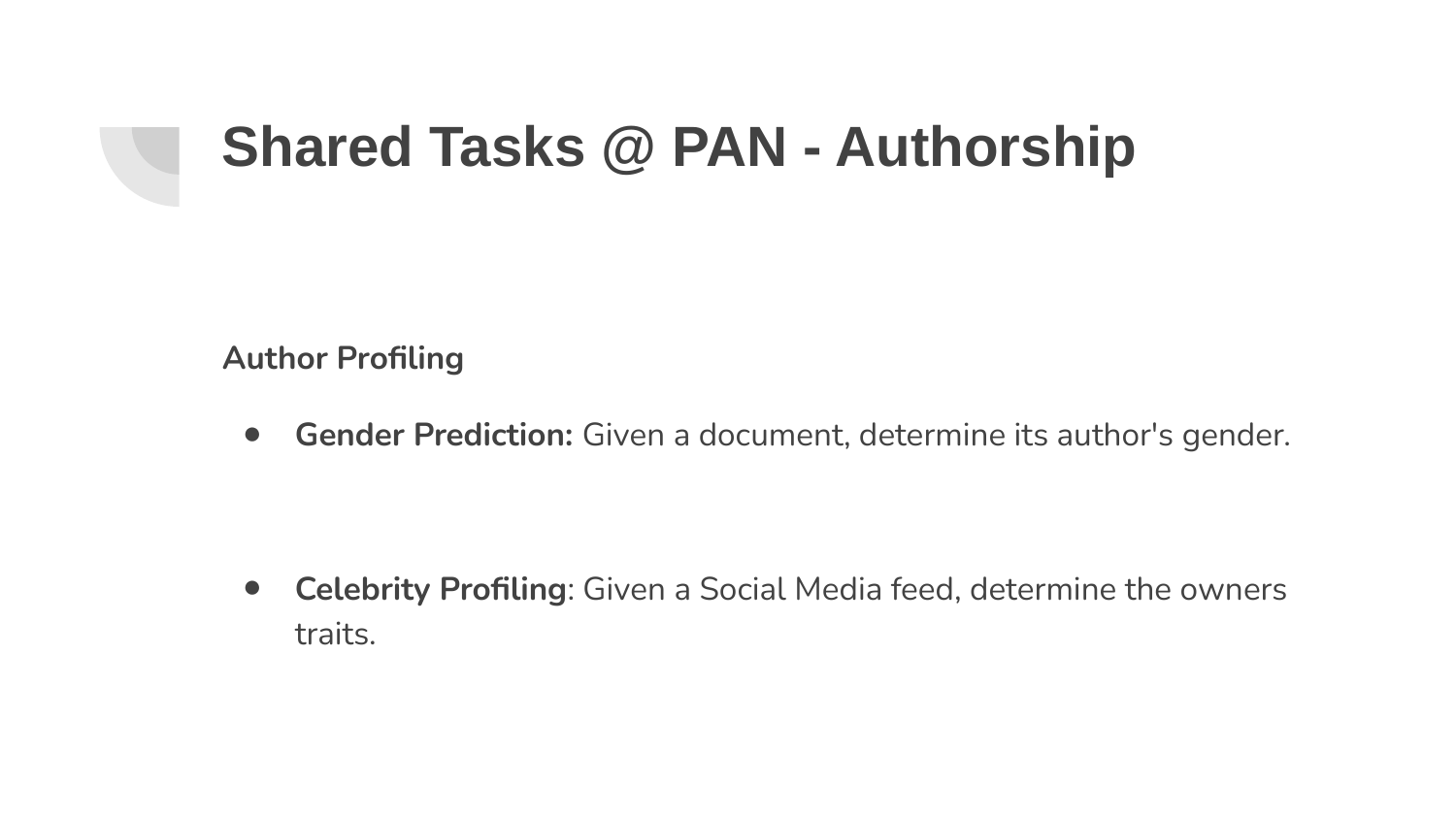

# Shared Tasks @ PAN - Authorship
Author Profiling
Gender Prediction: Given a document, determine its author's gender.

Celebrity Profiling: Given a Social Media feed, determine the owners traits.